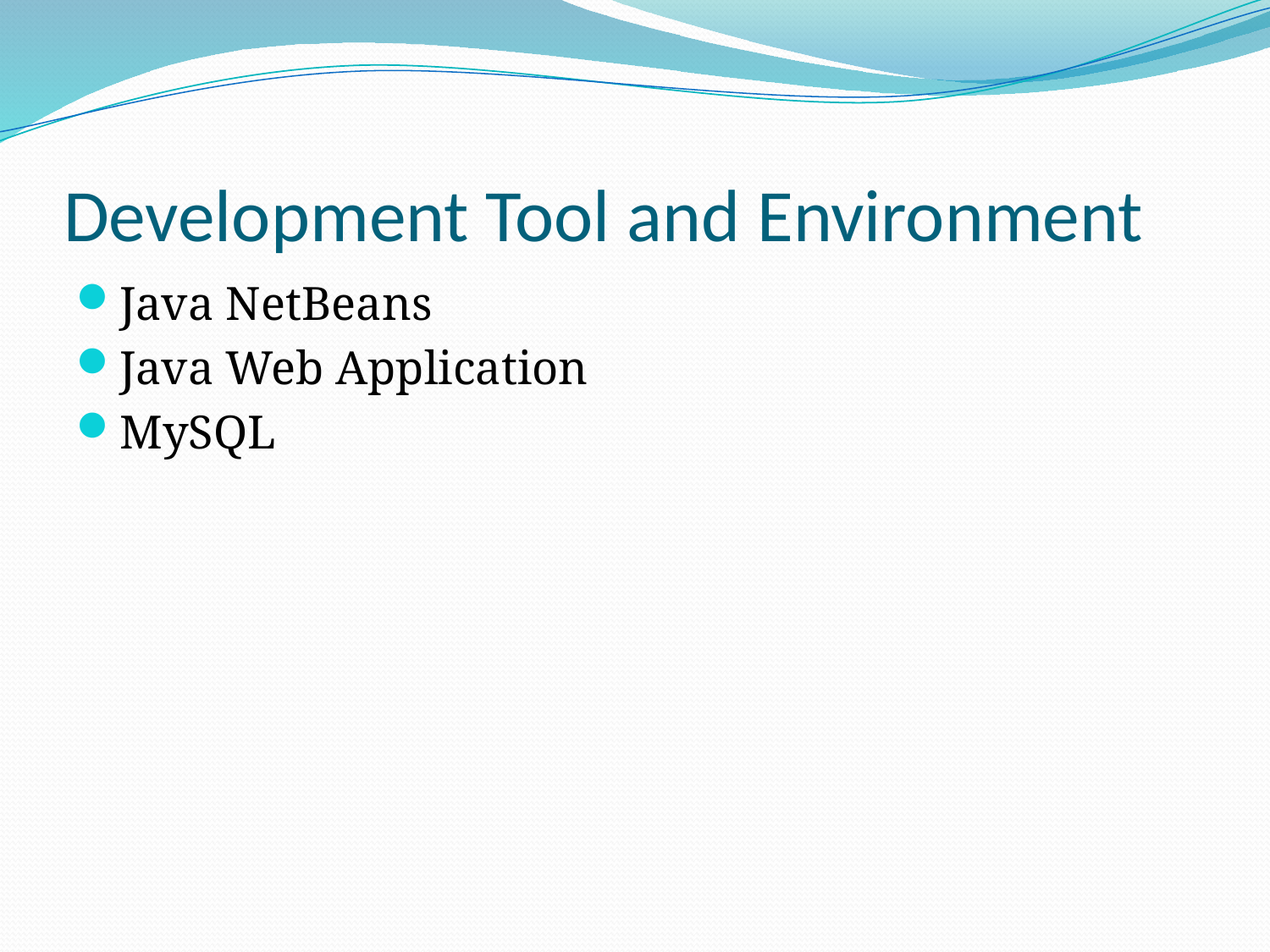

# Development Tool and Environment
Java NetBeans
Java Web Application
MySQL